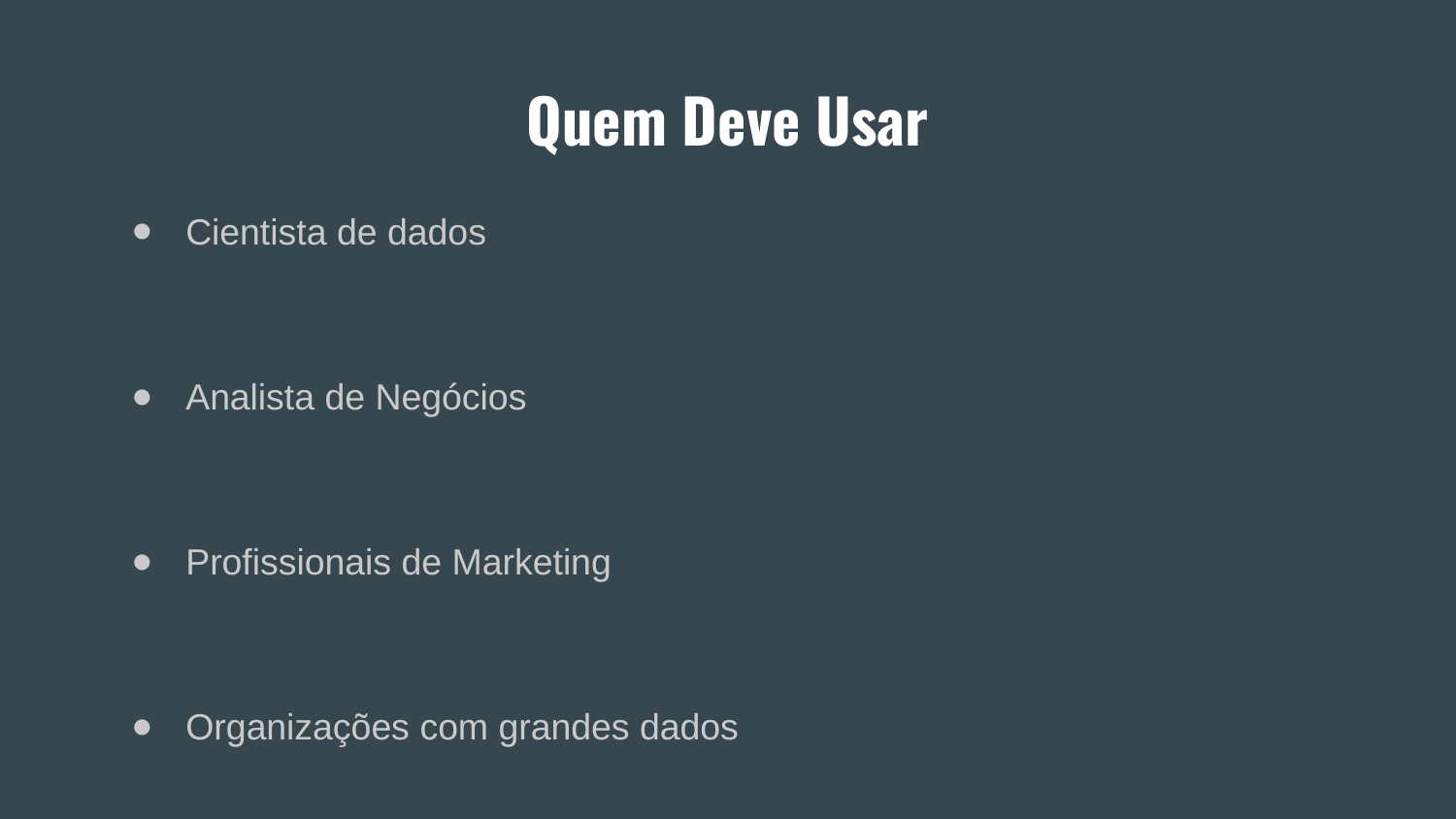

# Quem Deve Usar

Cientista de dados

Analista de Negócios

Profissionais de Marketing

Organizações com grandes dados